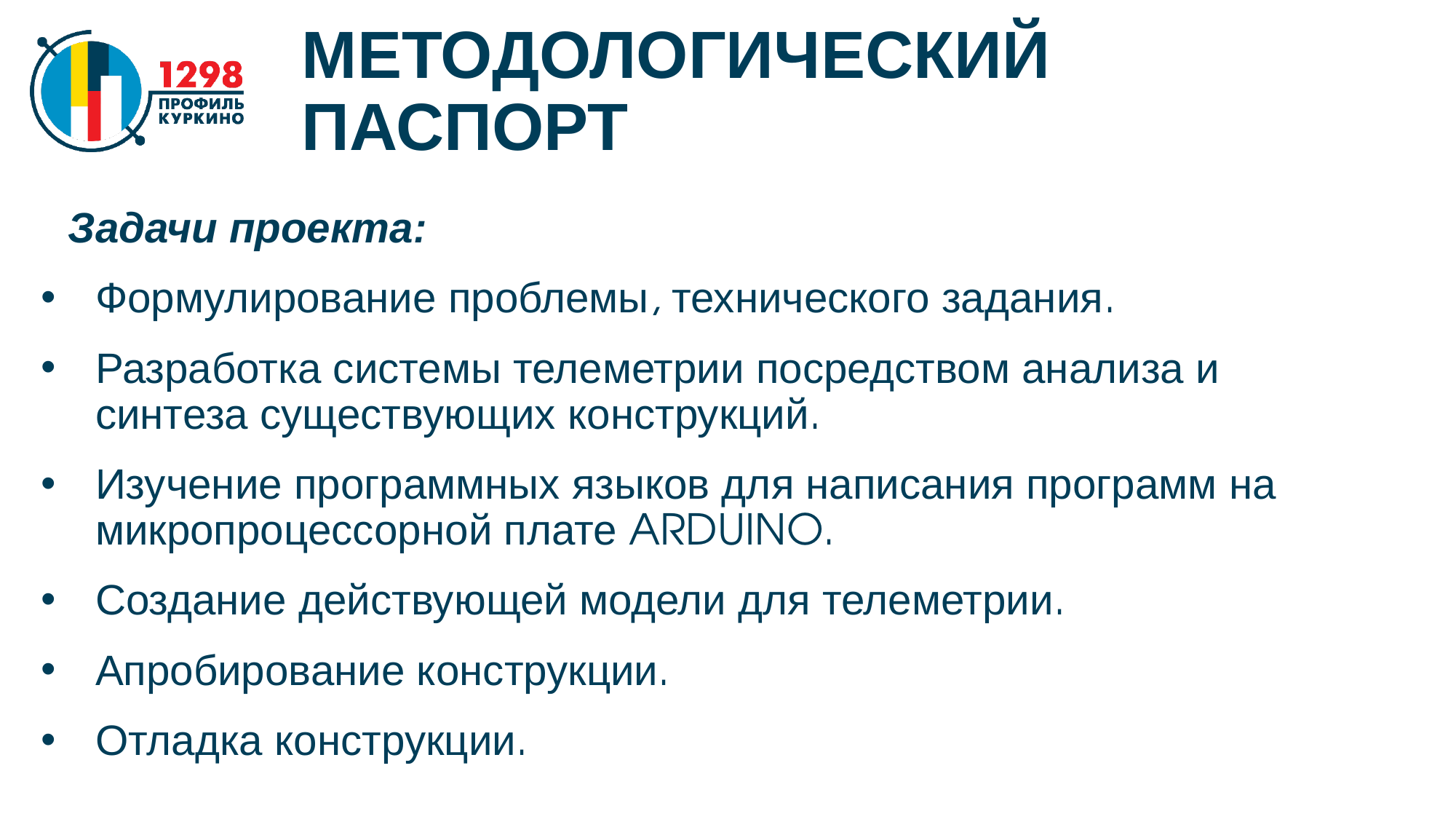

# МЕТОДОЛОГИЧЕСКИЙ ПАСПОРТ
Задачи проекта:
Формулирование проблемы, технического задания.
Разработка системы телеметрии посредством анализа и синтеза существующих конструкций.
Изучение программных языков для написания программ на микропроцессорной плате ARDUINO.
Создание действующей модели для телеметрии.
Апробирование конструкции.
Отладка конструкции.